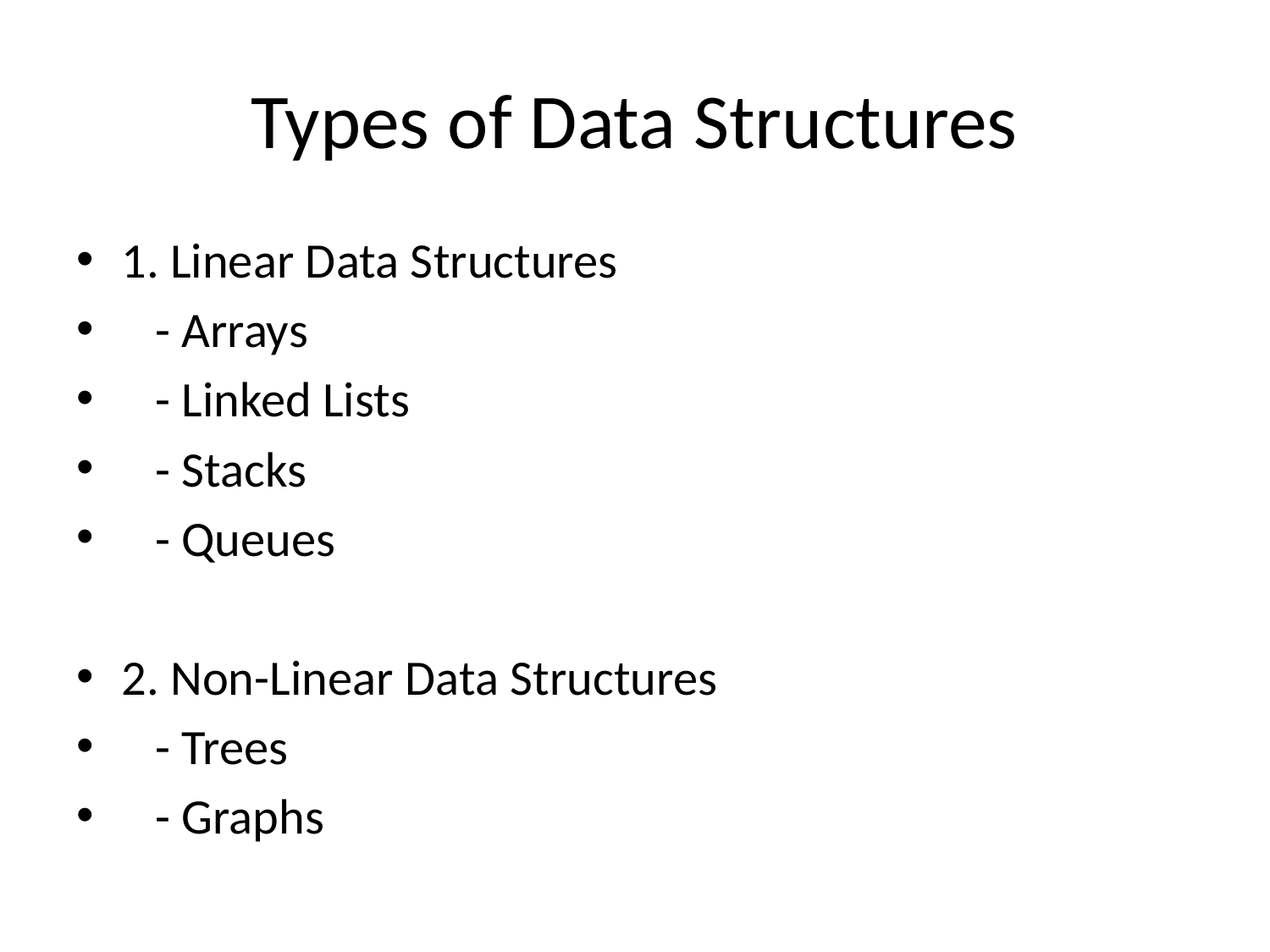

# Types of Data Structures
1. Linear Data Structures
   - Arrays
   - Linked Lists
   - Stacks
   - Queues

2. Non-Linear Data Structures
   - Trees
   - Graphs